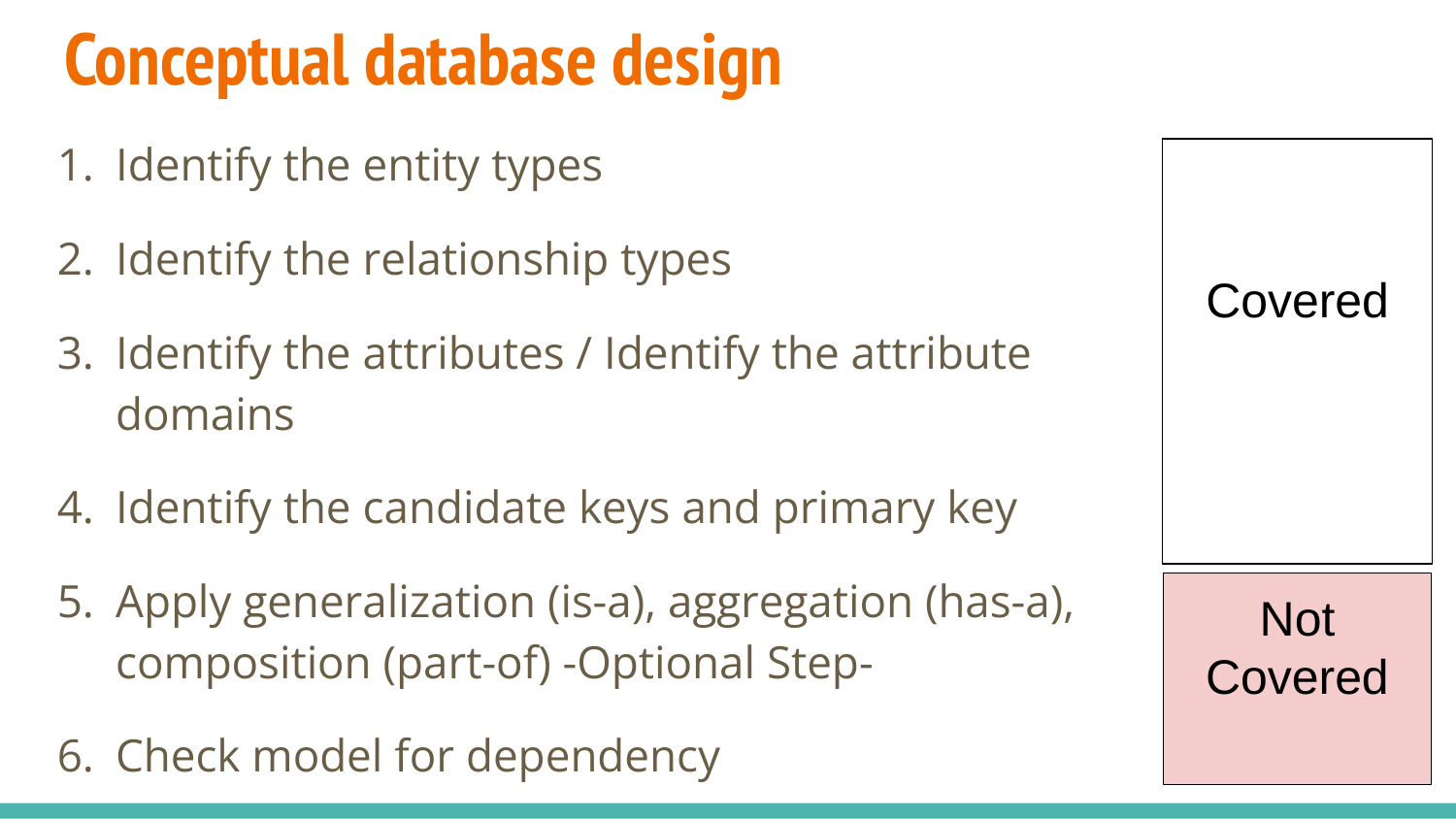

# Conceptual database design
Identify the entity types
Identify the relationship types
Identify the attributes / Identify the attribute domains
Identify the candidate keys and primary key
Apply generalization (is-a), aggregation (has-a), composition (part-of) -Optional Step-
Check model for dependency
Validate conceptual model against user transactions
Review model with user

Covered
Not Covered